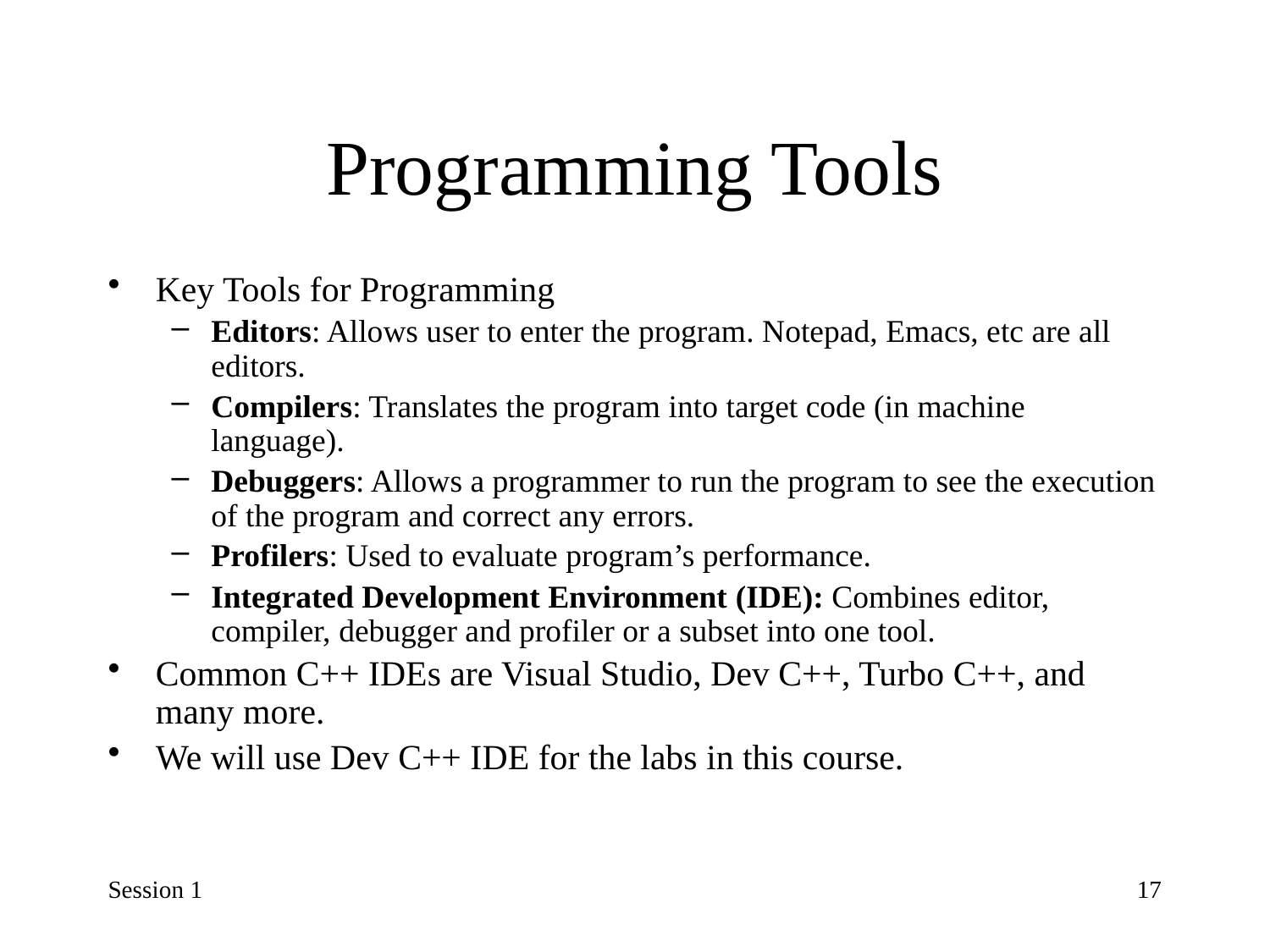

# Programming Tools
Key Tools for Programming
Editors: Allows user to enter the program. Notepad, Emacs, etc are all editors.
Compilers: Translates the program into target code (in machine language).
Debuggers: Allows a programmer to run the program to see the execution of the program and correct any errors.
Profilers: Used to evaluate program’s performance.
Integrated Development Environment (IDE): Combines editor, compiler, debugger and profiler or a subset into one tool.
Common C++ IDEs are Visual Studio, Dev C++, Turbo C++, and many more.
We will use Dev C++ IDE for the labs in this course.
Session 1
17